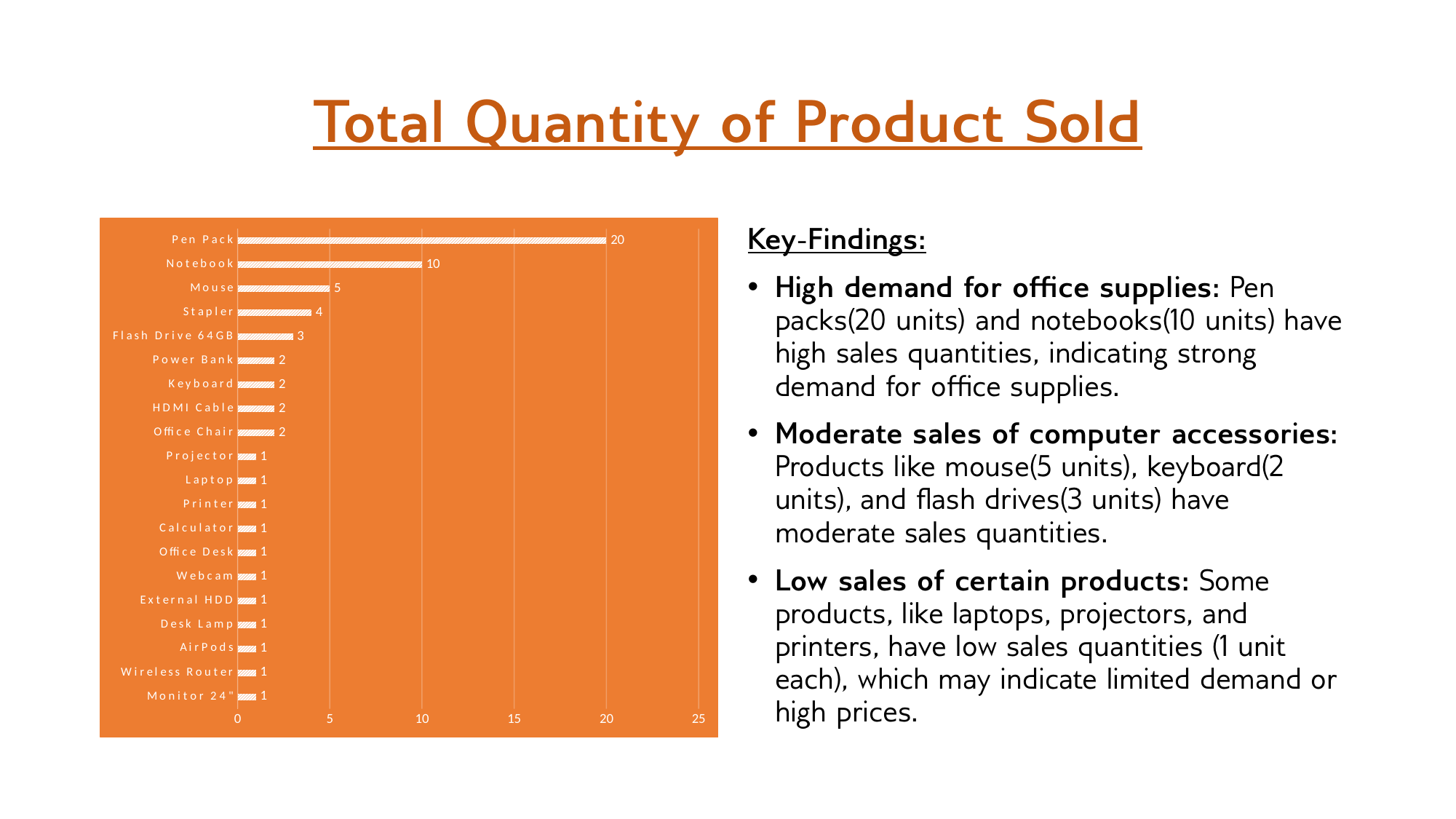

# Total Quantity of Product Sold

### Chart

| Category | Total |
|---|---|
| Monitor 24" | 1.0 |
| Wireless Router | 1.0 |
| AirPods | 1.0 |
| Desk Lamp | 1.0 |
| External HDD | 1.0 |
| Webcam | 1.0 |
| Office Desk | 1.0 |
| Calculator | 1.0 |
| Printer | 1.0 |
| Laptop | 1.0 |
| Projector | 1.0 |
| Office Chair | 2.0 |
| HDMI Cable | 2.0 |
| Keyboard | 2.0 |
| Power Bank | 2.0 |
| Flash Drive 64GB | 3.0 |
| Stapler | 4.0 |
| Mouse | 5.0 |
| Notebook | 10.0 |
| Pen Pack | 20.0 |
Key-Findings:
High demand for office supplies: Pen packs(20 units) and notebooks(10 units) have high sales quantities, indicating strong demand for office supplies.
Moderate sales of computer accessories: Products like mouse(5 units), keyboard(2 units), and flash drives(3 units) have moderate sales quantities.
Low sales of certain products: Some products, like laptops, projectors, and printers, have low sales quantities (1 unit each), which may indicate limited demand or high prices.